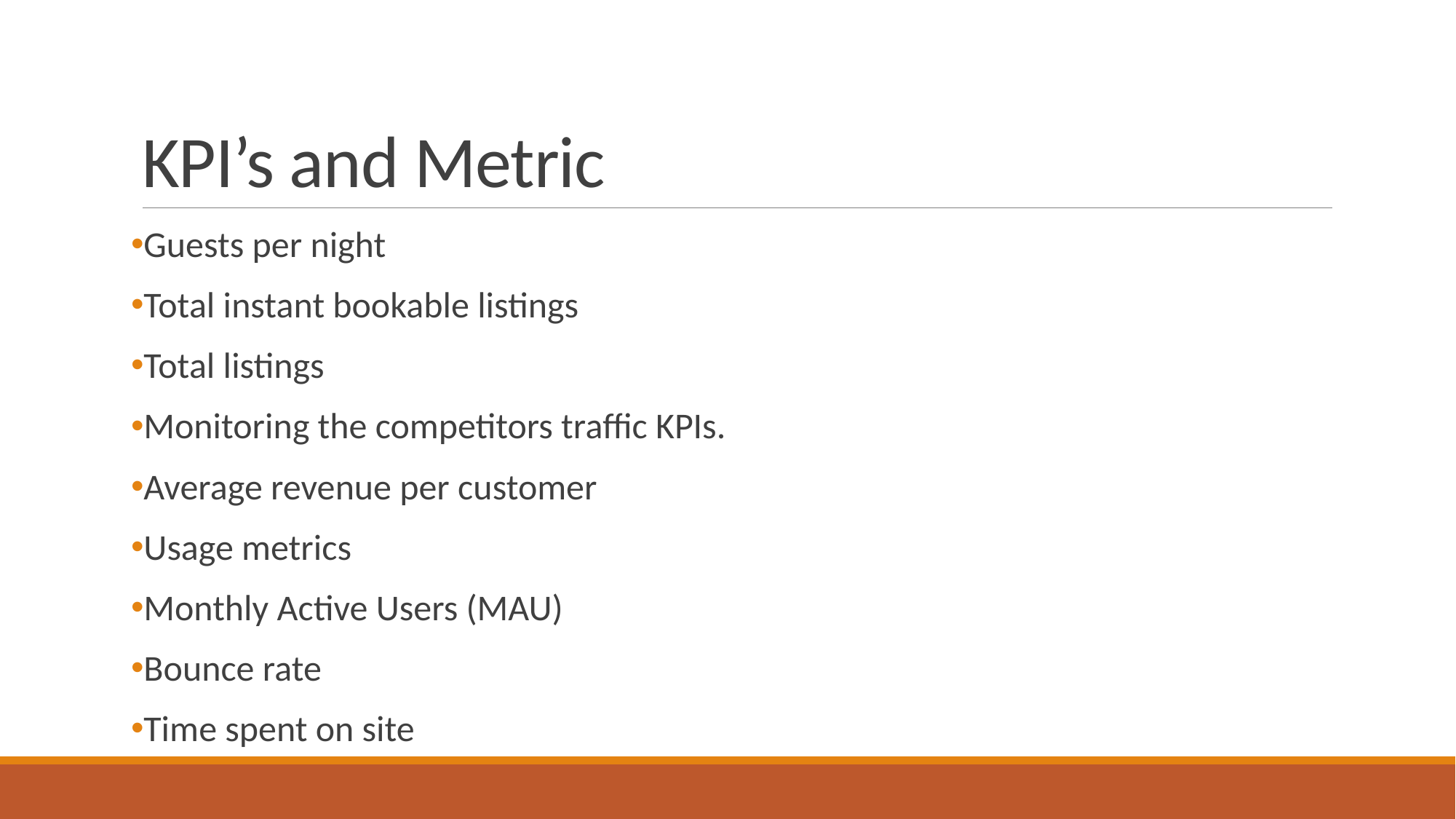

# KPI’s and Metric
Guests per night
Total instant bookable listings
Total listings
Monitoring the competitors traffic KPIs.
Average revenue per customer
Usage metrics
Monthly Active Users (MAU)
Bounce rate
Time spent on site